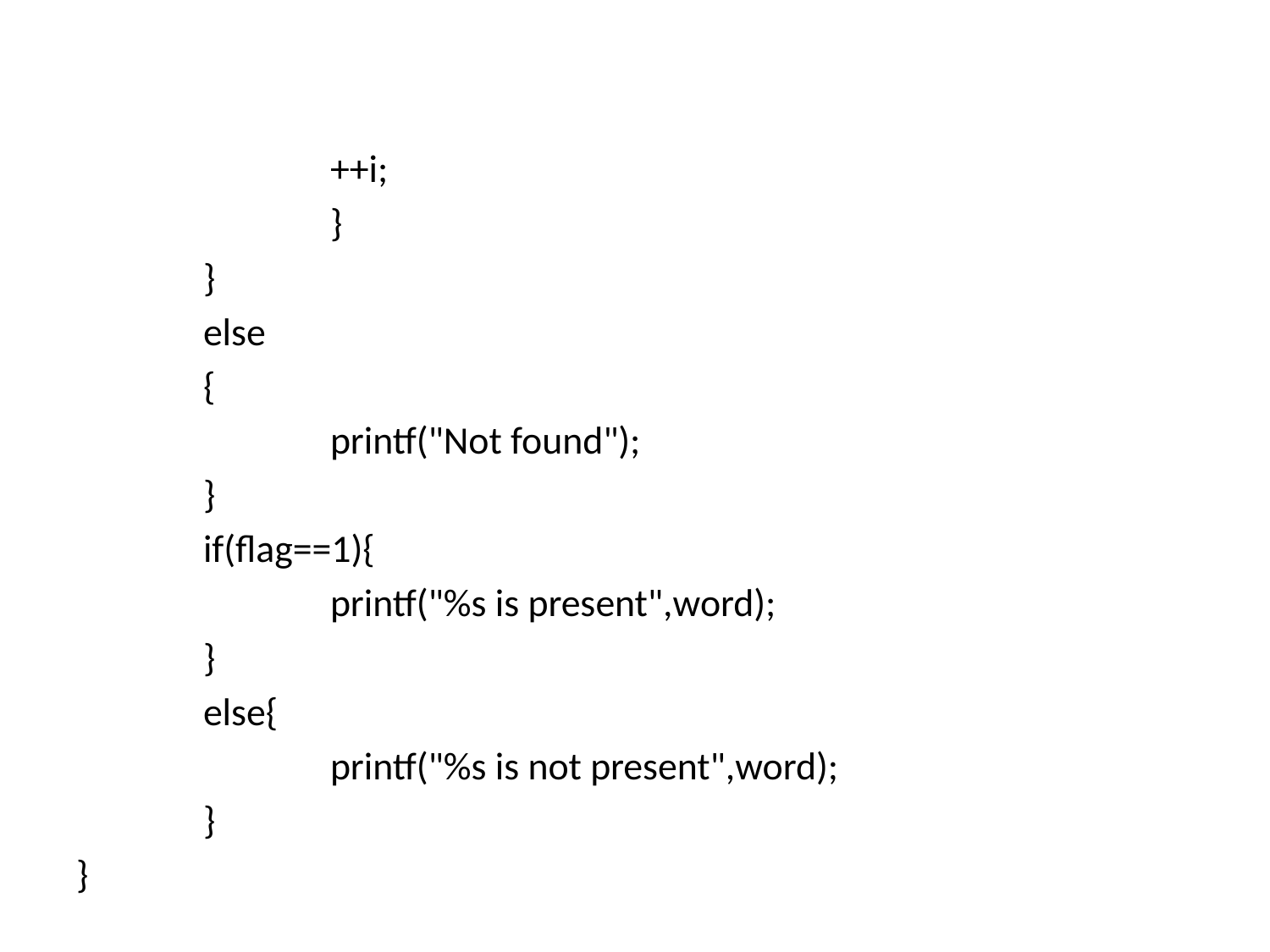

#
		++i;
		}
	}
	else
	{
		printf("Not found");
	}
	if(flag==1){
		printf("%s is present",word);
	}
	else{
		printf("%s is not present",word);
	}
}